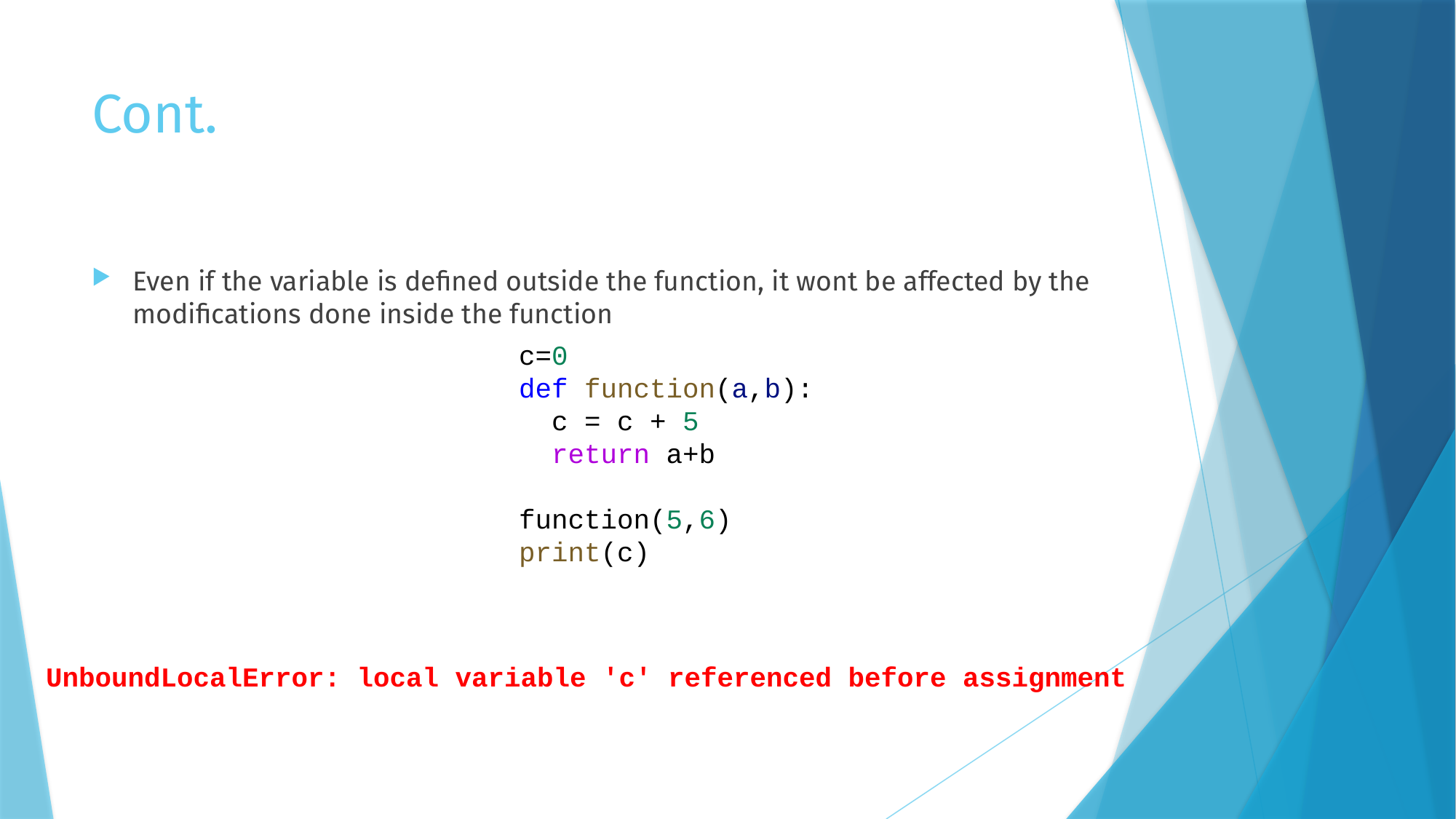

# Cont.
Even if the variable is defined outside the function, it wont be affected by the modifications done inside the function
c=0
def function(a,b):
  c = c + 5
  return a+b

function(5,6)
print(c)
UnboundLocalError: local variable 'c' referenced before assignment